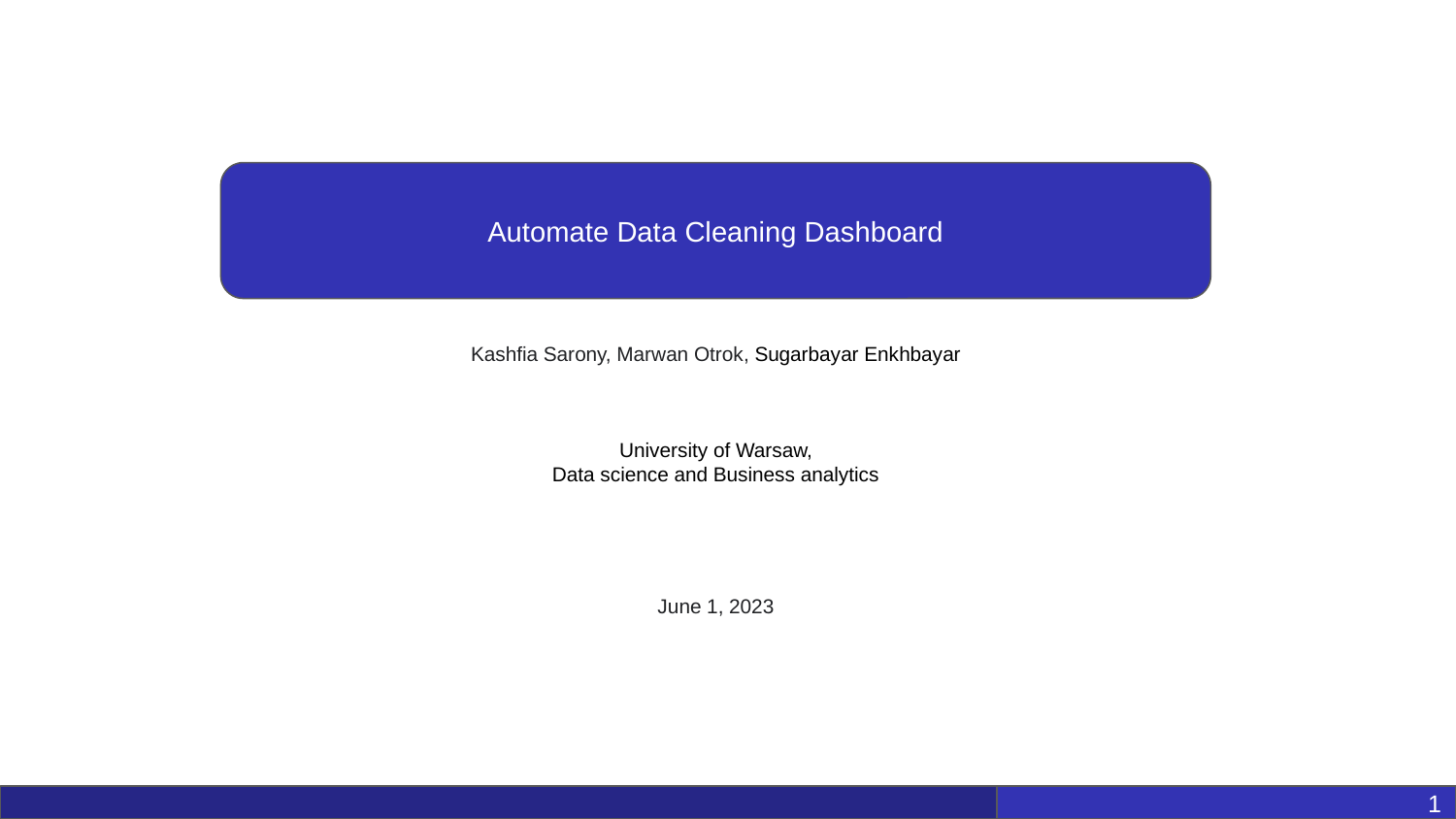

Automate Data Cleaning Dashboard
Kashfia Sarony, Marwan Otrok, Sugarbayar Enkhbayar

University of Warsaw,
Data science and Business analytics

June 1, 2023

1